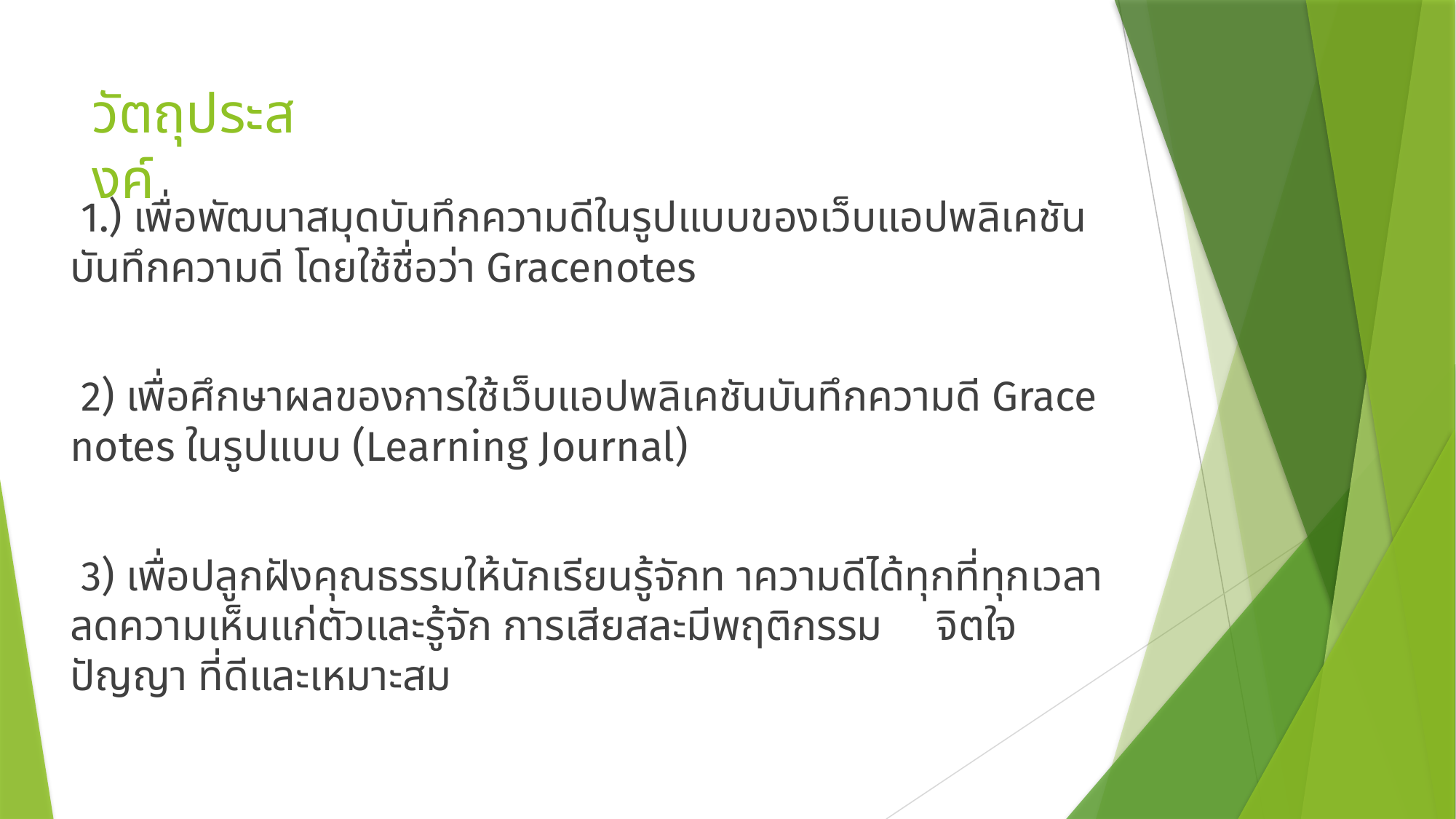

# วัตถุประสงค์
 1.) เพื่อพัฒนาสมุดบันทึกความดีในรูปแบบของเว็บแอปพลิเคชันบันทึกความดี โดยใช้ชื่อว่า Gracenotes

 2) เพื่อศึกษาผลของการใช้เว็บแอปพลิเคชันบันทึกความดี Grace notes ในรูปแบบ (Learning Journal)

 3) เพื่อปลูกฝังคุณธรรมให้นักเรียนรู้จักท าความดีได้ทุกที่ทุกเวลาลดความเห็นแก่ตัวและรู้จัก การเสียสละมีพฤติกรรม     จิตใจ ปัญญา ที่ดีและเหมาะสม